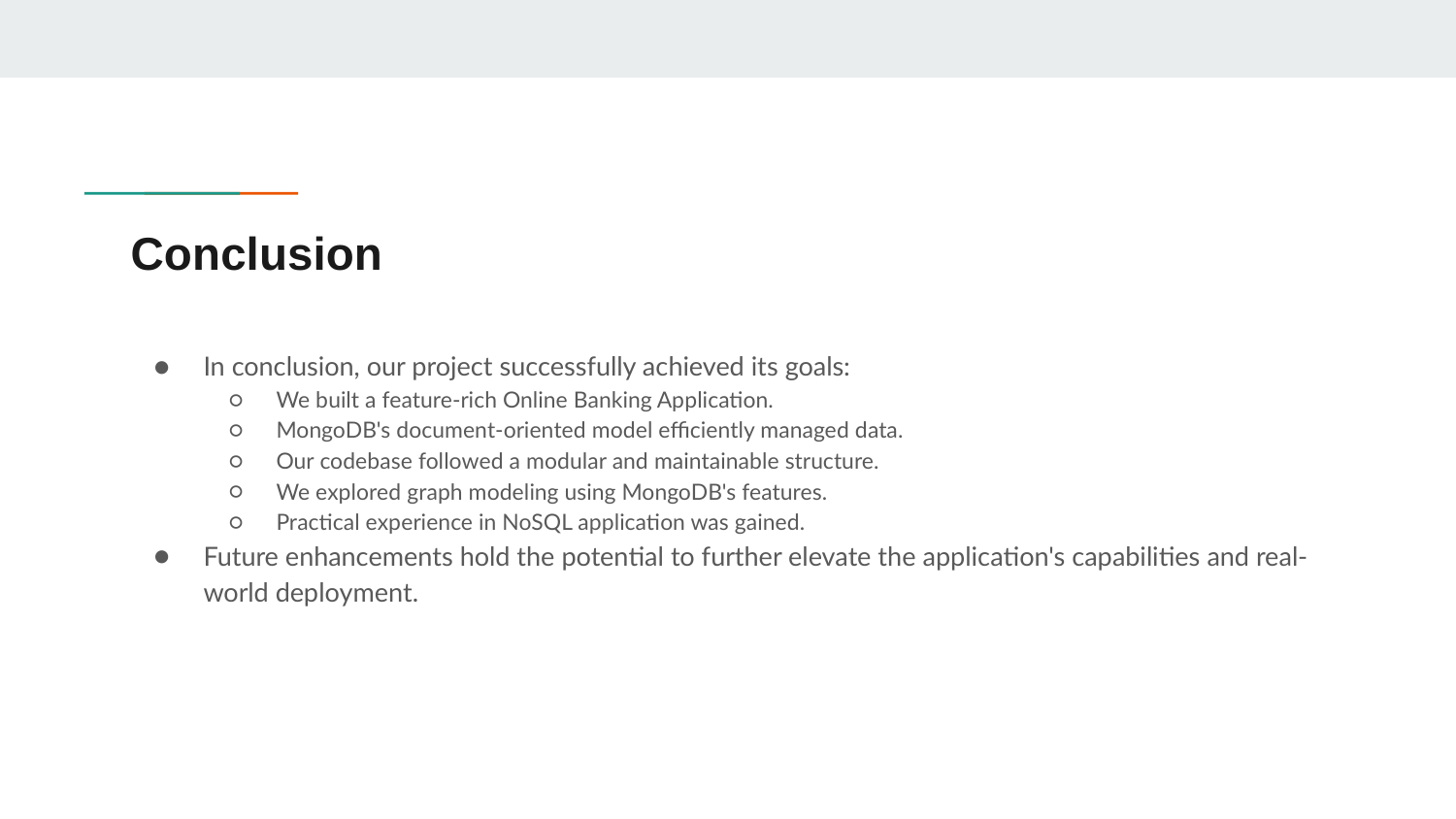

# Conclusion
In conclusion, our project successfully achieved its goals:
We built a feature-rich Online Banking Application.
MongoDB's document-oriented model efficiently managed data.
Our codebase followed a modular and maintainable structure.
We explored graph modeling using MongoDB's features.
Practical experience in NoSQL application was gained.
Future enhancements hold the potential to further elevate the application's capabilities and real-world deployment.